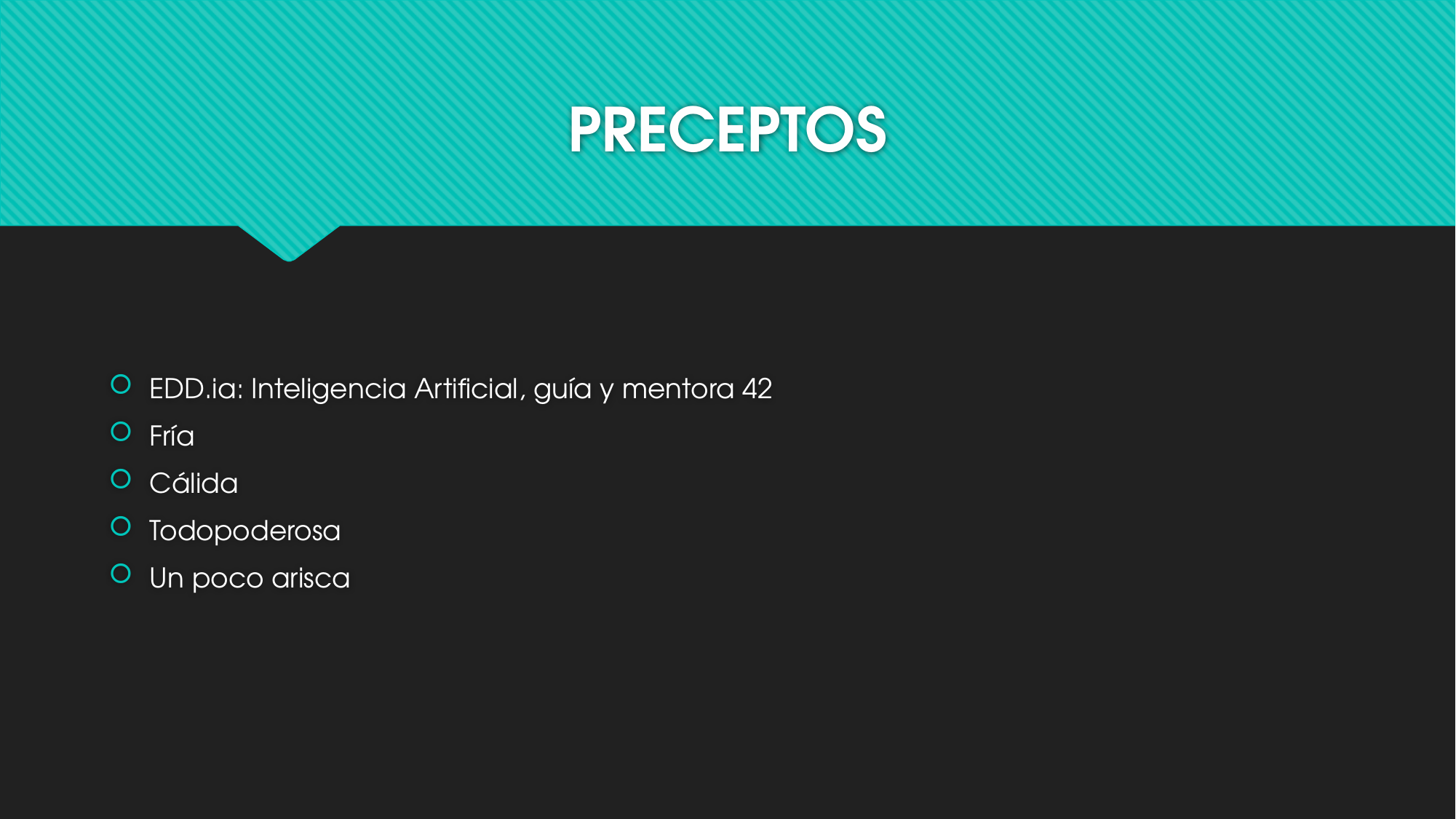

# PRECEPTOS
EDD.ia: Inteligencia Artificial, guía y mentora 42
Fría
Cálida
Todopoderosa
Un poco arisca